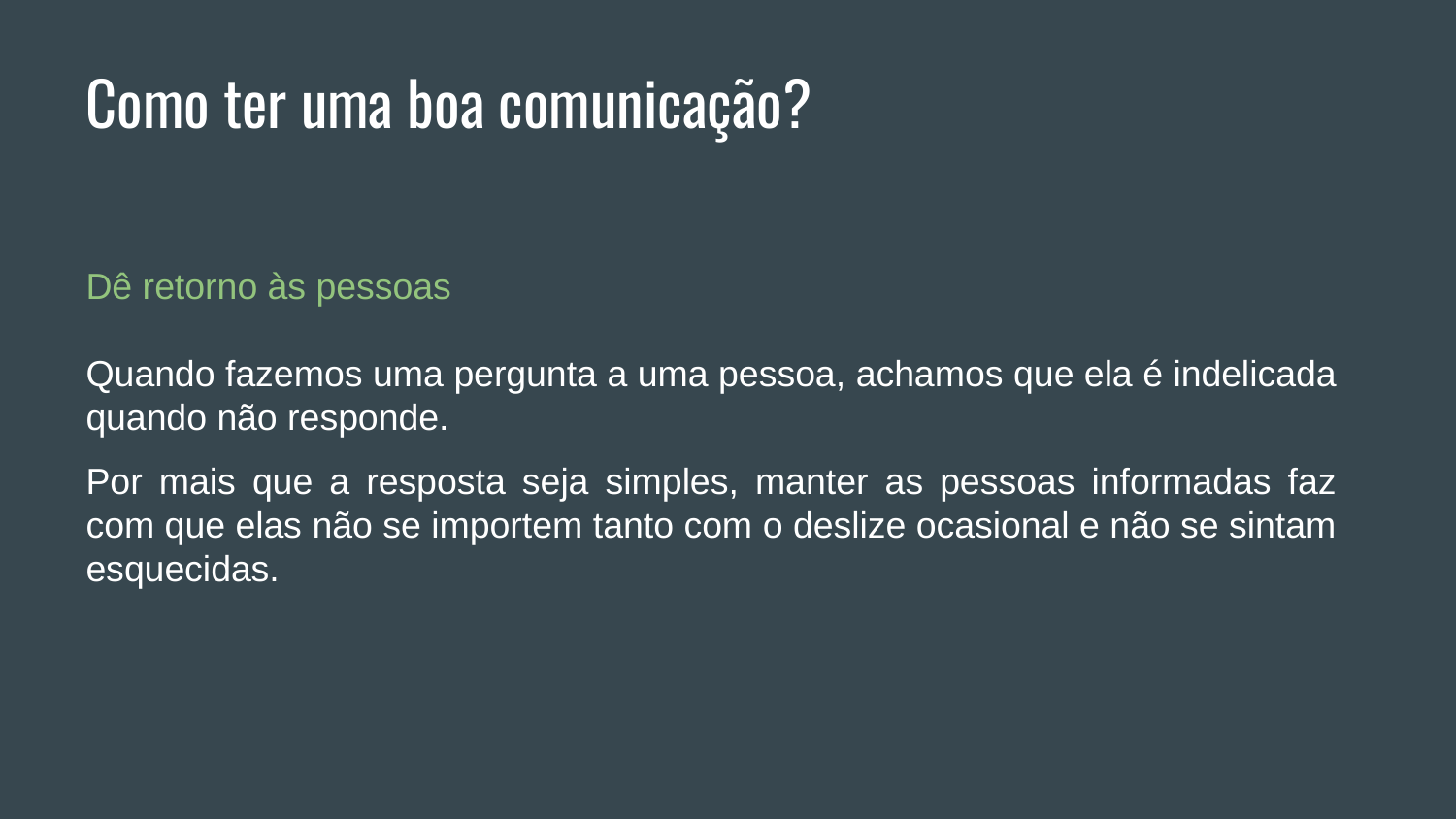

# Como ter uma boa comunicação?

Dê retorno às pessoas

Quando fazemos uma pergunta a uma pessoa, achamos que ela é indelicada quando não responde.
Por mais que a resposta seja simples, manter as pessoas informadas faz com que elas não se importem tanto com o deslize ocasional e não se sintam esquecidas.